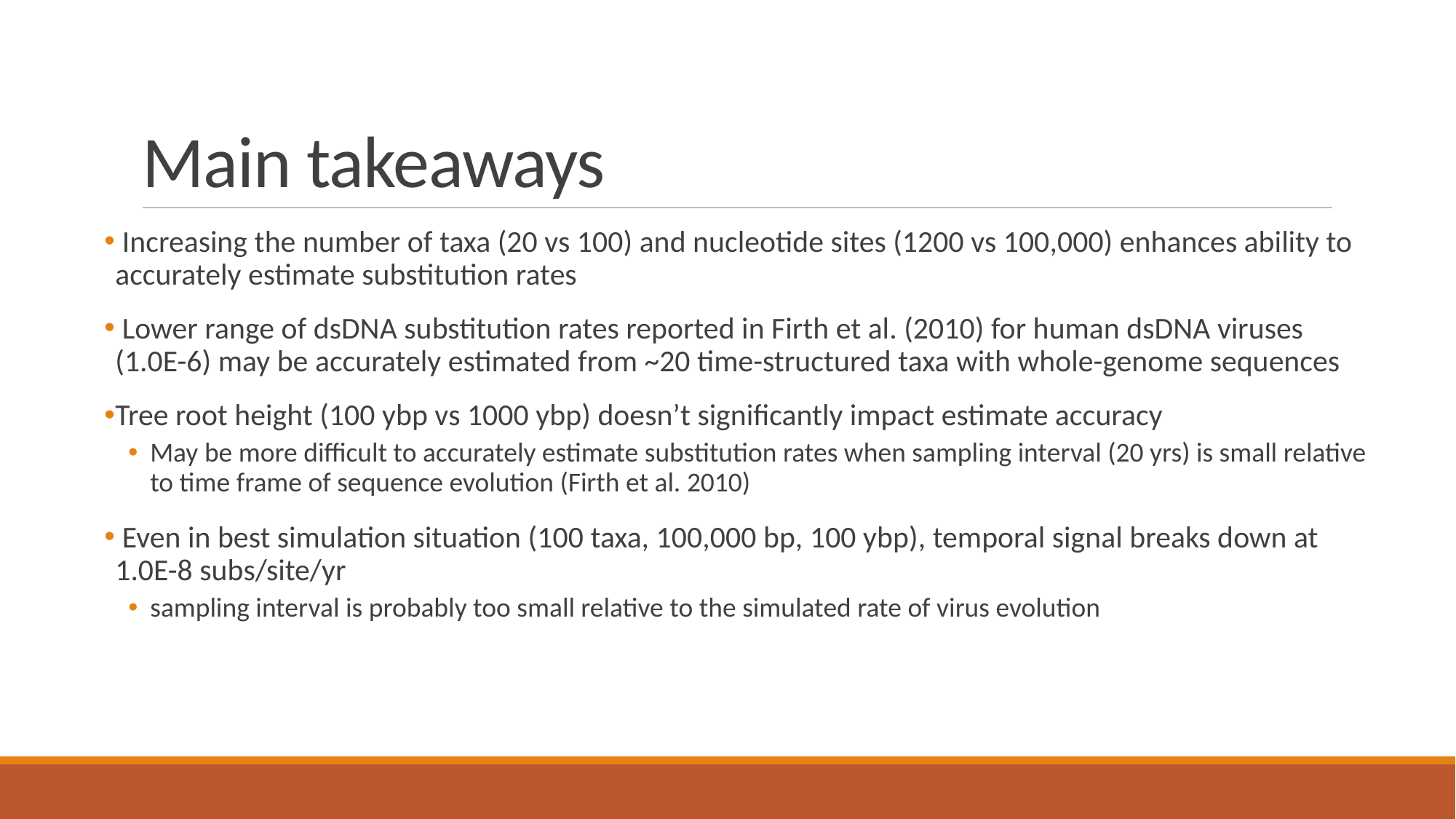

# Main takeaways
 Increasing the number of taxa (20 vs 100) and nucleotide sites (1200 vs 100,000) enhances ability to accurately estimate substitution rates
 Lower range of dsDNA substitution rates reported in Firth et al. (2010) for human dsDNA viruses (1.0E-6) may be accurately estimated from ~20 time-structured taxa with whole-genome sequences
Tree root height (100 ybp vs 1000 ybp) doesn’t significantly impact estimate accuracy
May be more difficult to accurately estimate substitution rates when sampling interval (20 yrs) is small relative to time frame of sequence evolution (Firth et al. 2010)
 Even in best simulation situation (100 taxa, 100,000 bp, 100 ybp), temporal signal breaks down at 1.0E-8 subs/site/yr
sampling interval is probably too small relative to the simulated rate of virus evolution